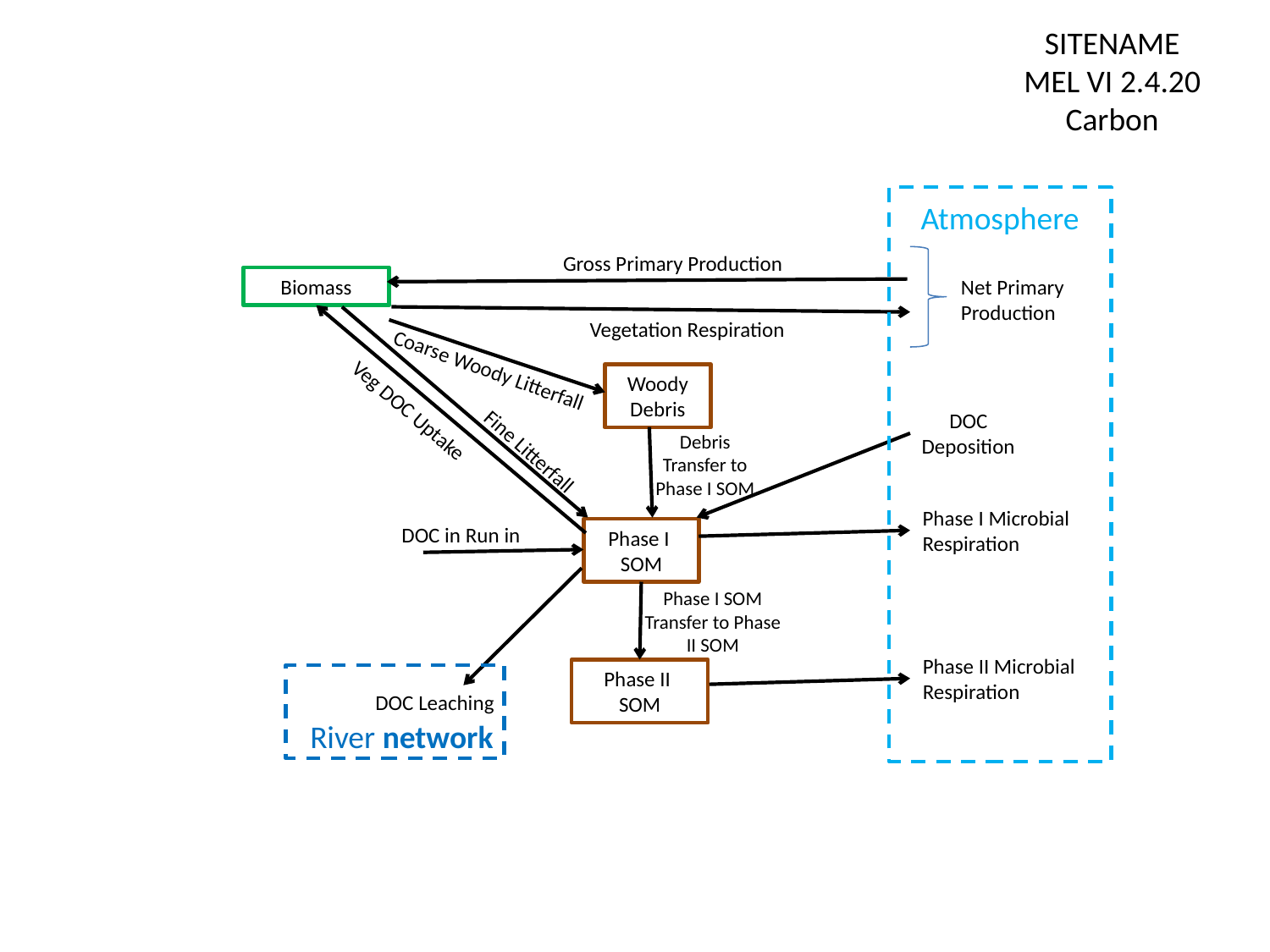

SITENAME
MEL VI 2.4.20
Carbon

Atmosphere
Gross Primary Production

Biomass
Net Primary Production
Vegetation Respiration
Coarse Woody Litterfall
Woody Debris
Veg DOC Uptake
DOC Deposition
Debris Transfer to Phase I SOM
Fine Litterfall
Phase I Microbial Respiration
  DOC in Run in
Phase I
SOM
Phase I SOM Transfer to Phase II SOM
Phase II Microbial Respiration
Phase II
SOM

  DOC Leaching
River network